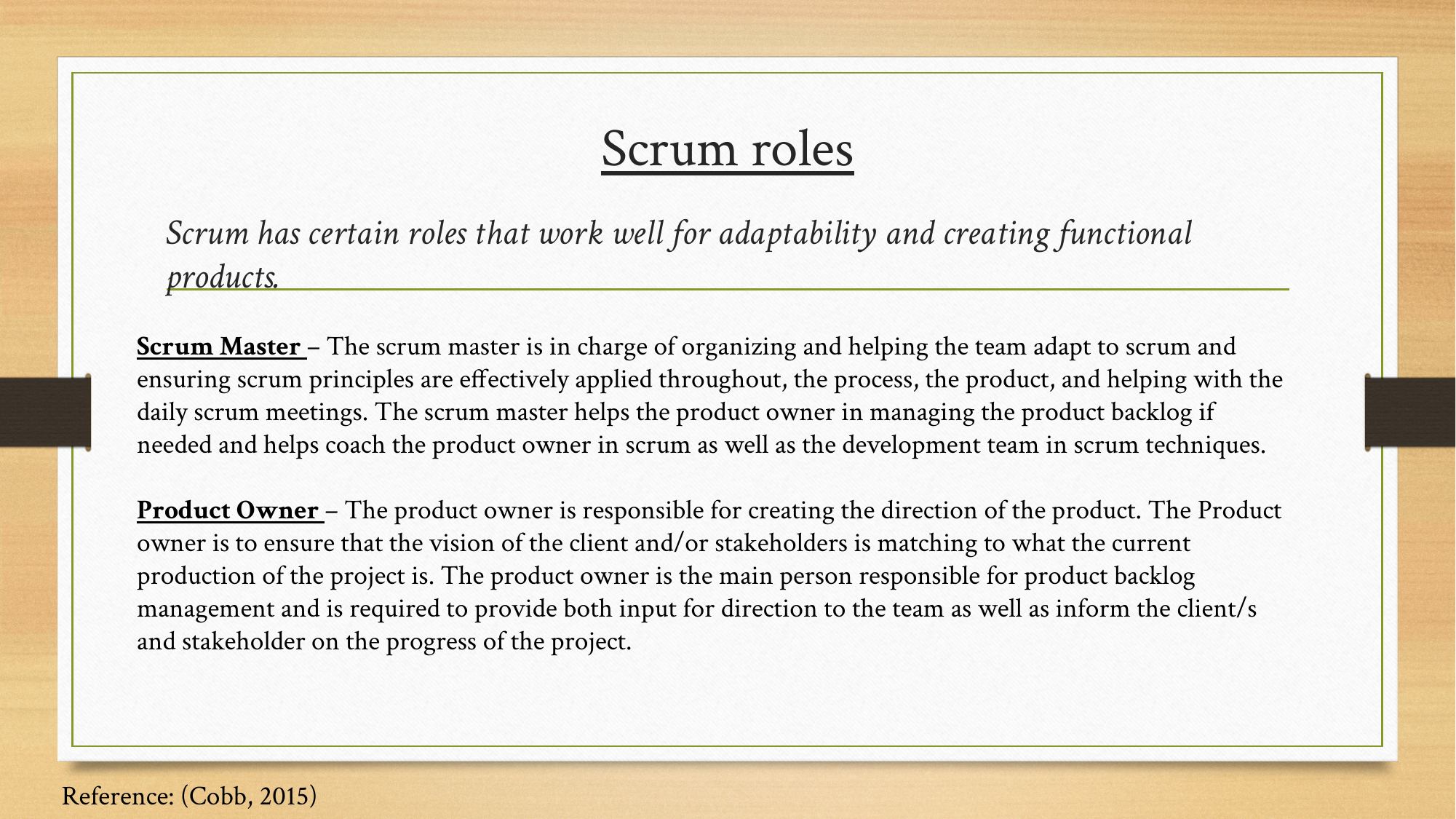

# Scrum roles
Scrum has certain roles that work well for adaptability and creating functional products.

Scrum Master – The scrum master is in charge of organizing and helping the team adapt to scrum and ensuring scrum principles are effectively applied throughout, the process, the product, and helping with the daily scrum meetings. The scrum master helps the product owner in managing the product backlog if needed and helps coach the product owner in scrum as well as the development team in scrum techniques.

Product Owner – The product owner is responsible for creating the direction of the product. The Product owner is to ensure that the vision of the client and/or stakeholders is matching to what the current production of the project is. The product owner is the main person responsible for product backlog management and is required to provide both input for direction to the team as well as inform the client/s and stakeholder on the progress of the project.

Reference: (Cobb, 2015)